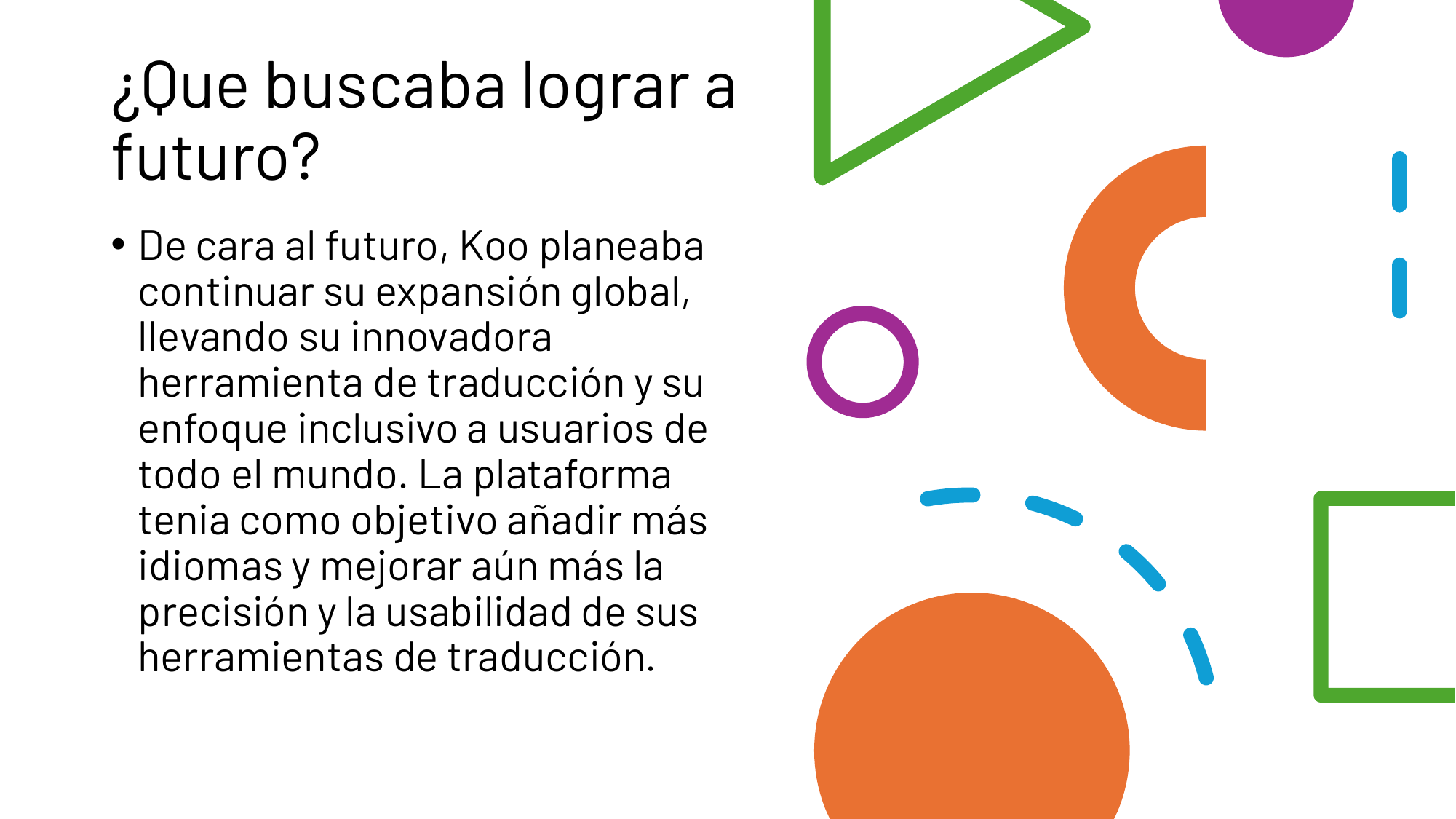

# ¿Que buscaba lograr a futuro?

De cara al futuro, Koo planeaba continuar su expansión global, llevando su innovadora herramienta de traducción y su enfoque inclusivo a usuarios de todo el mundo. La plataforma tenia como objetivo añadir más idiomas y mejorar aún más la precisión y la usabilidad de sus herramientas de traducción.